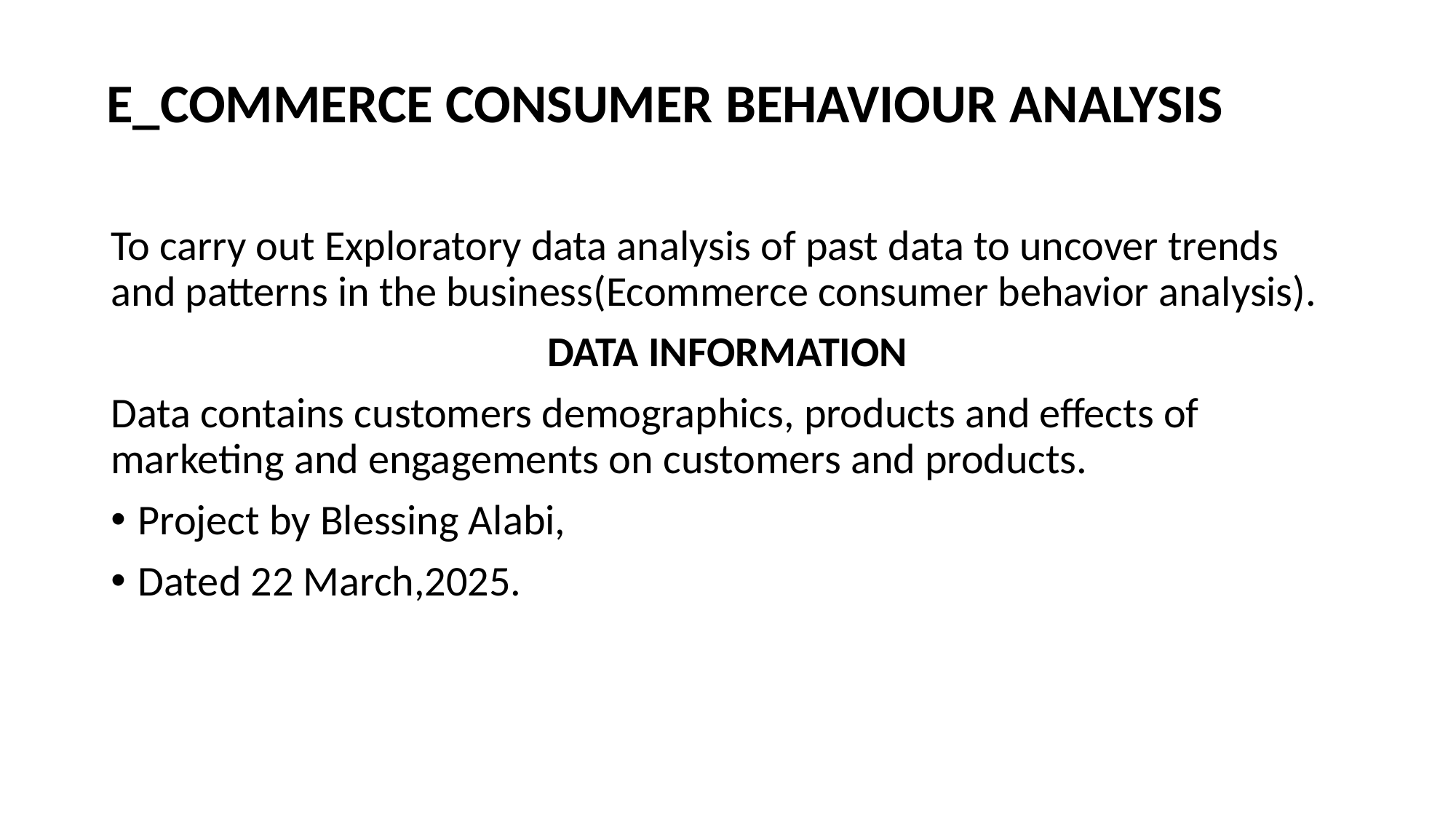

# E_COMMERCE CONSUMER BEHAVIOUR ANALYSIS
To carry out Exploratory data analysis of past data to uncover trends and patterns in the business(Ecommerce consumer behavior analysis).
DATA INFORMATION
Data contains customers demographics, products and effects of marketing and engagements on customers and products.
Project by Blessing Alabi,
Dated 22 March,2025.